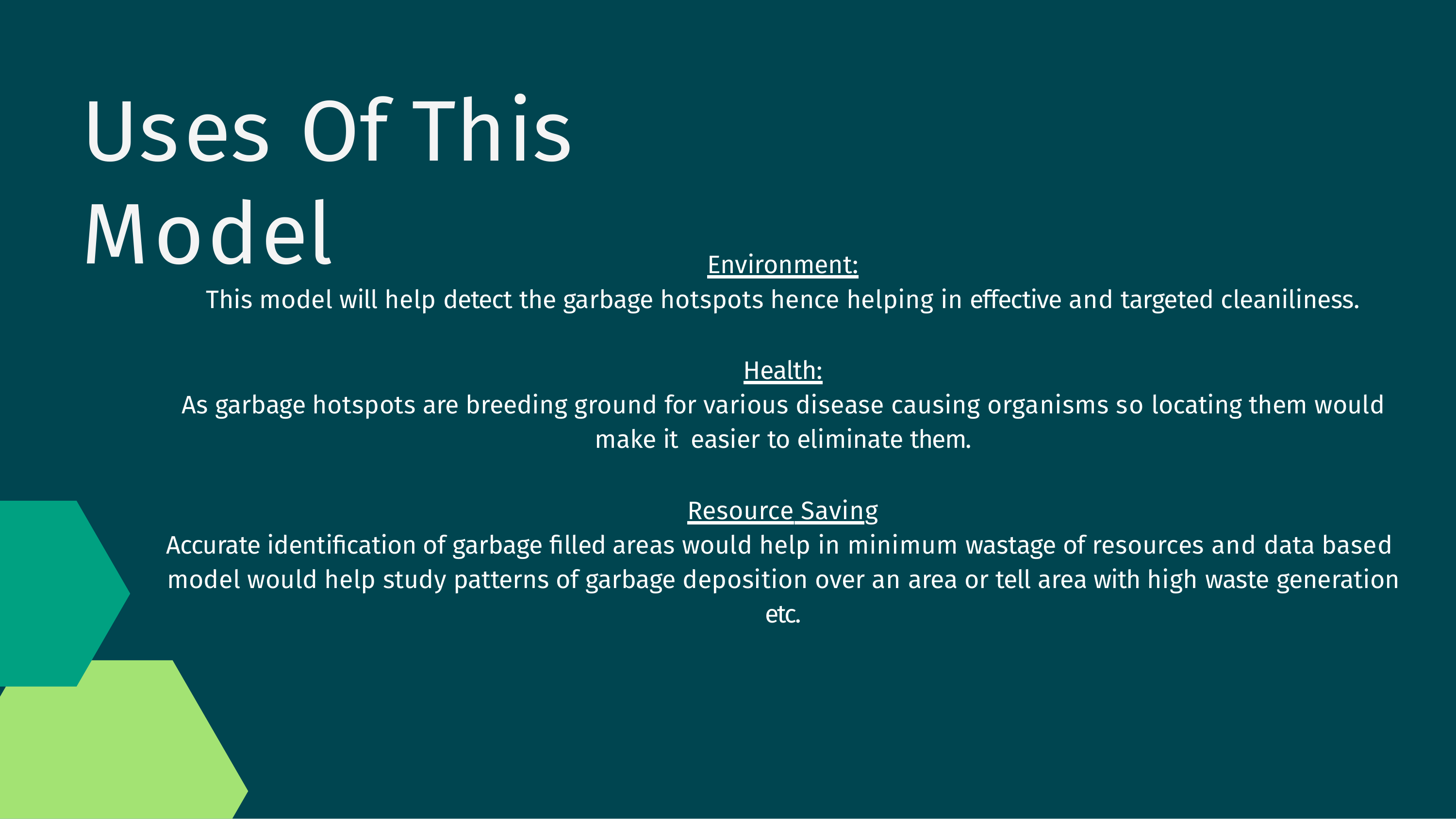

# Uses Of This Model
Environment:
This model will help detect the garbage hotspots hence helping in effective and targeted cleaniliness.

Health:
As garbage hotspots are breeding ground for various disease causing organisms so locating them would make it  easier to eliminate them.

Resource Saving
Accurate identification of garbage filled areas would help in minimum wastage of resources and data based  model would help study patterns of garbage deposition over an area or tell area with high waste generation etc.